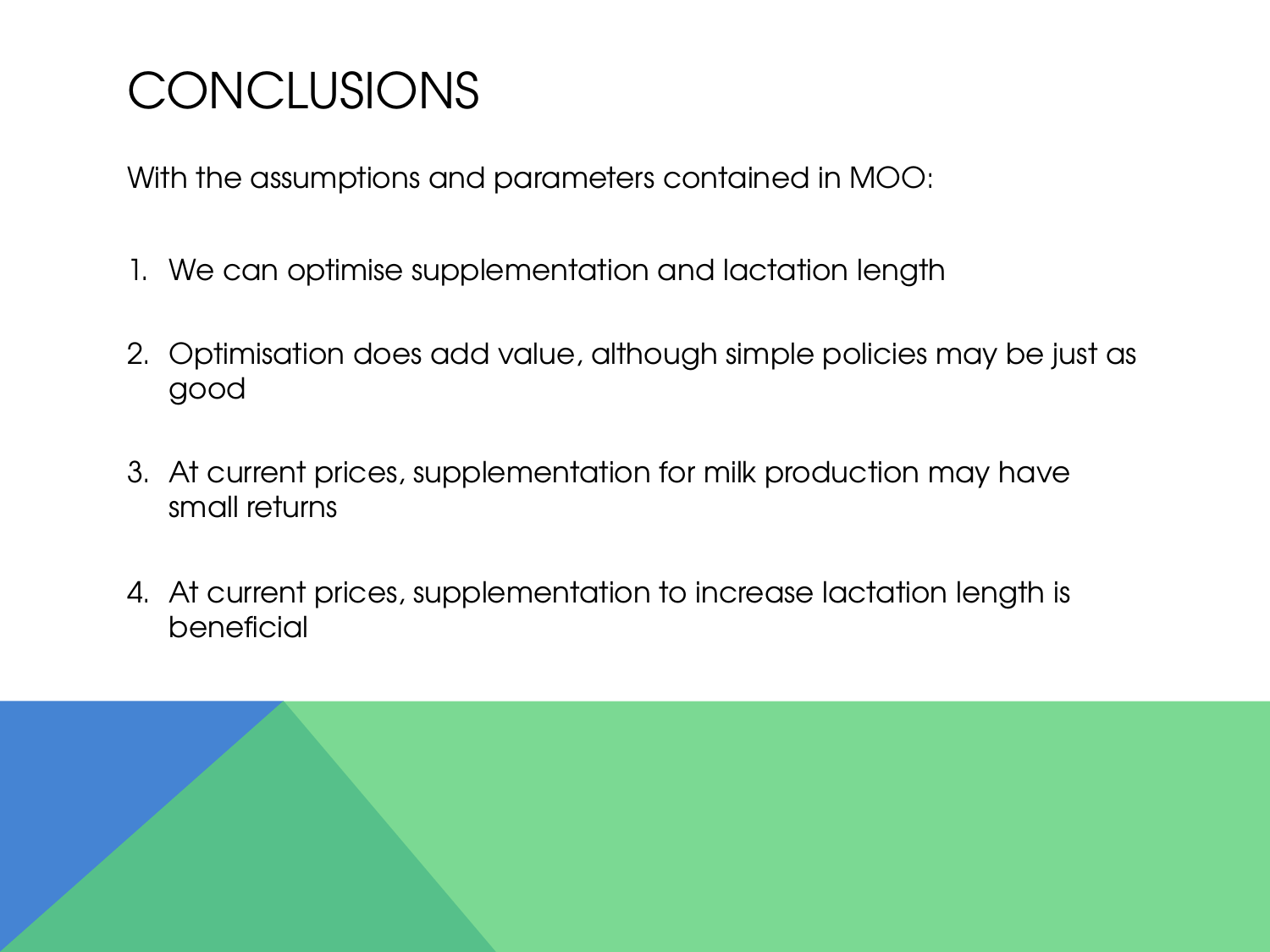

# Conclusions
With the assumptions and parameters contained in MOO:

We can optimise supplementation and lactation length

Optimisation does add value, although simple policies may be just as good

At current prices, supplementation for milk production may have small returns

At current prices, supplementation to increase lactation length is beneficial